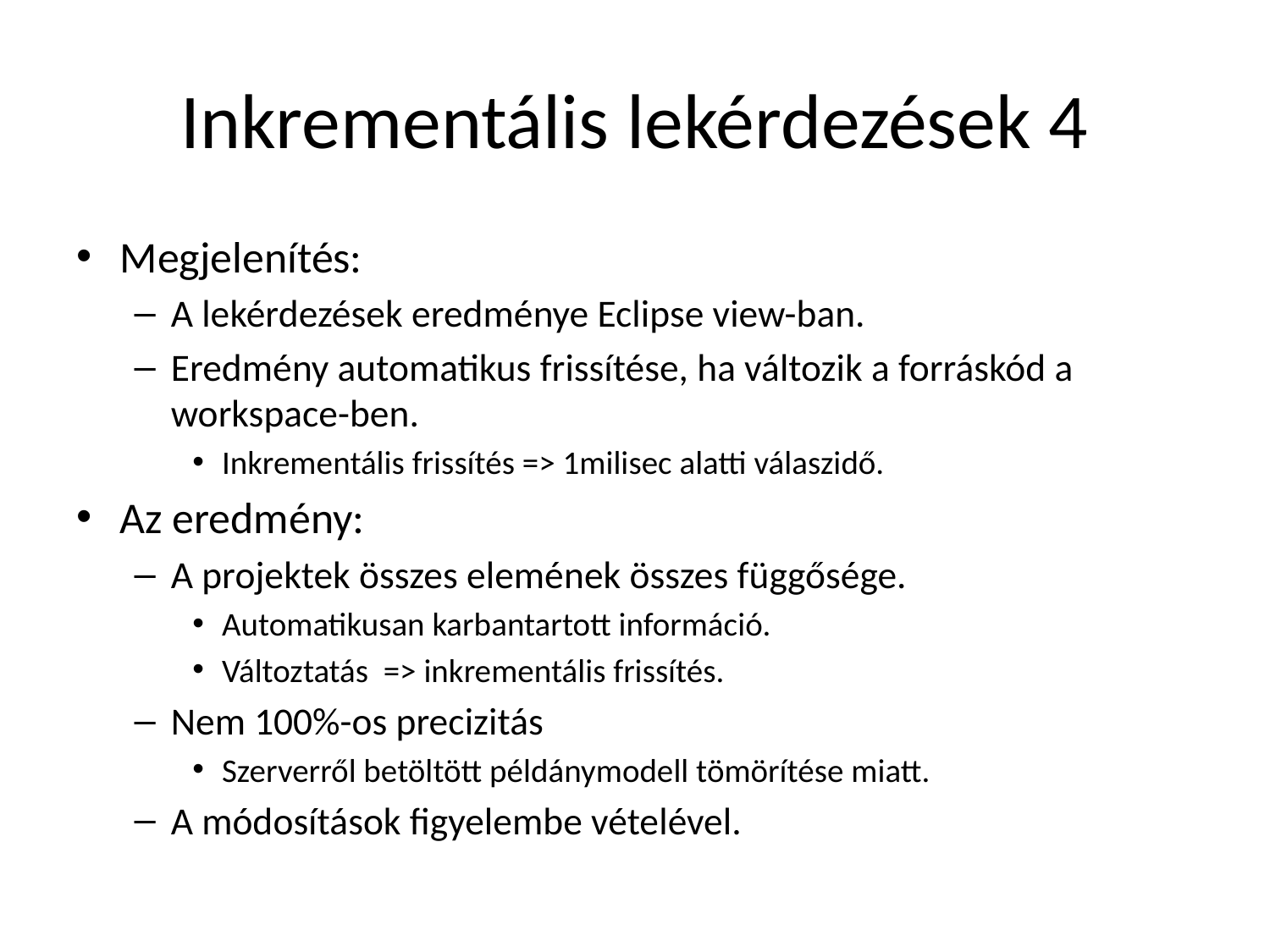

# Inkrementális lekérdezések 4
Megjelenítés:
A lekérdezések eredménye Eclipse view-ban.
Eredmény automatikus frissítése, ha változik a forráskód a workspace-ben.
Inkrementális frissítés => 1milisec alatti válaszidő.
Az eredmény:
A projektek összes elemének összes függősége.
Automatikusan karbantartott információ.
Változtatás  => inkrementális frissítés.
Nem 100%-os precizitás
Szerverről betöltött példánymodell tömörítése miatt.
A módosítások figyelembe vételével.